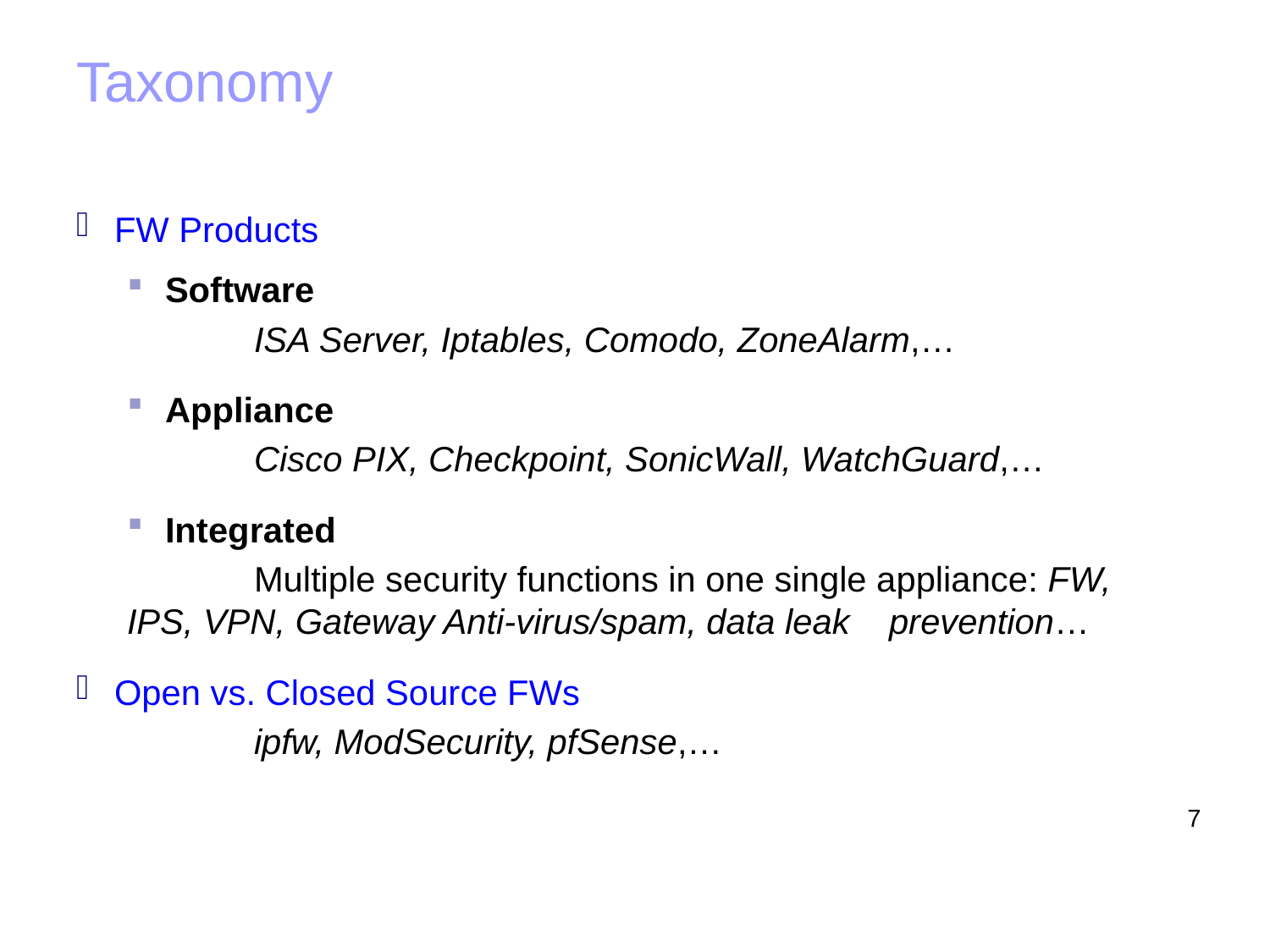

# Taxonomy
FW Products
Software
	ISA Server, Iptables, Comodo, ZoneAlarm,…
Appliance
	Cisco PIX, Checkpoint, SonicWall, WatchGuard,…
Integrated
	Multiple security functions in one single appliance: FW,  	IPS, VPN, Gateway Anti-virus/spam, data leak 	prevention…
Open vs. Closed Source FWs
	ipfw, ModSecurity, pfSense,…
7